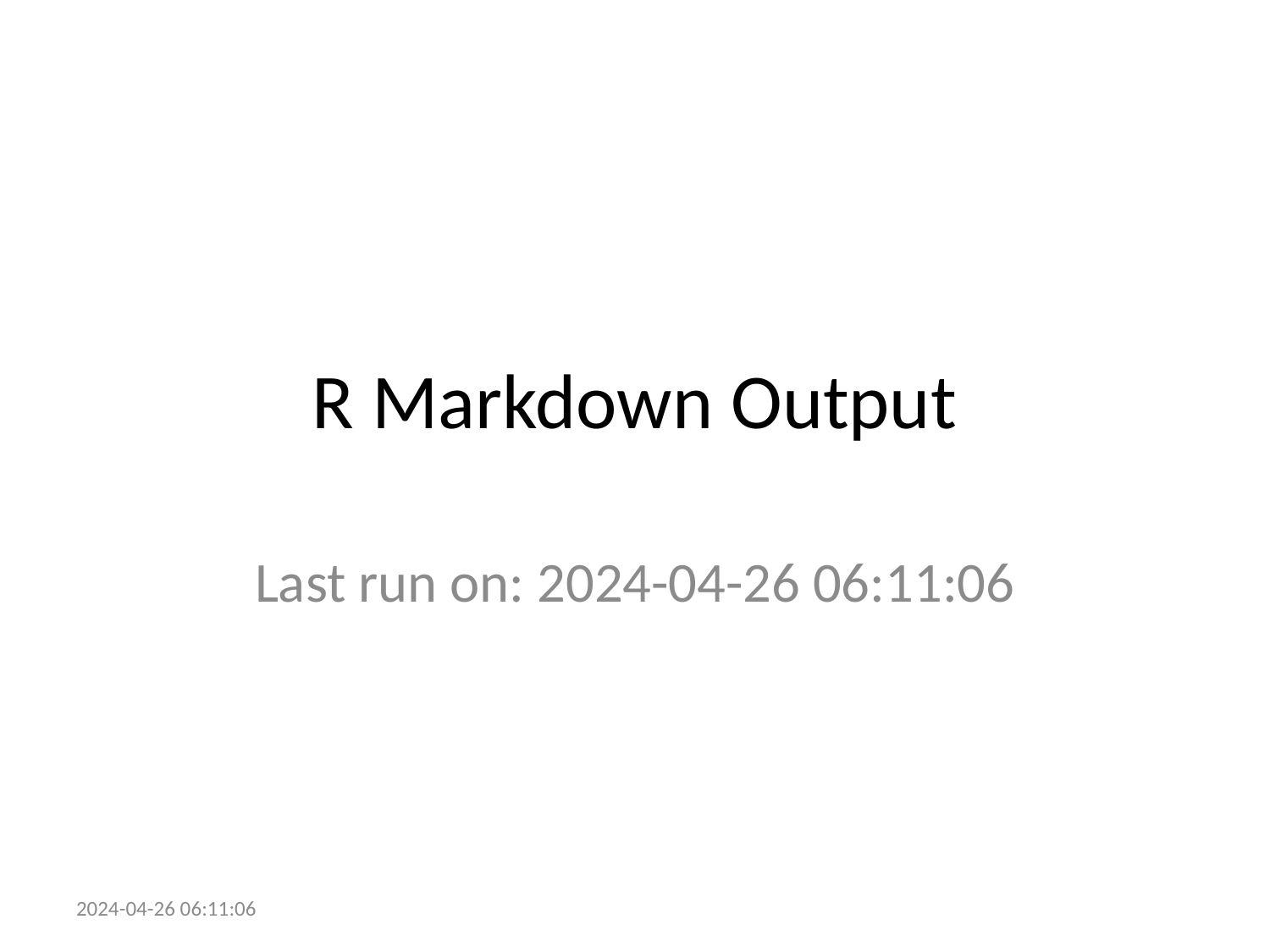

# R Markdown Output
Last run on: 2024-04-26 06:11:06
2024-04-26 06:11:06